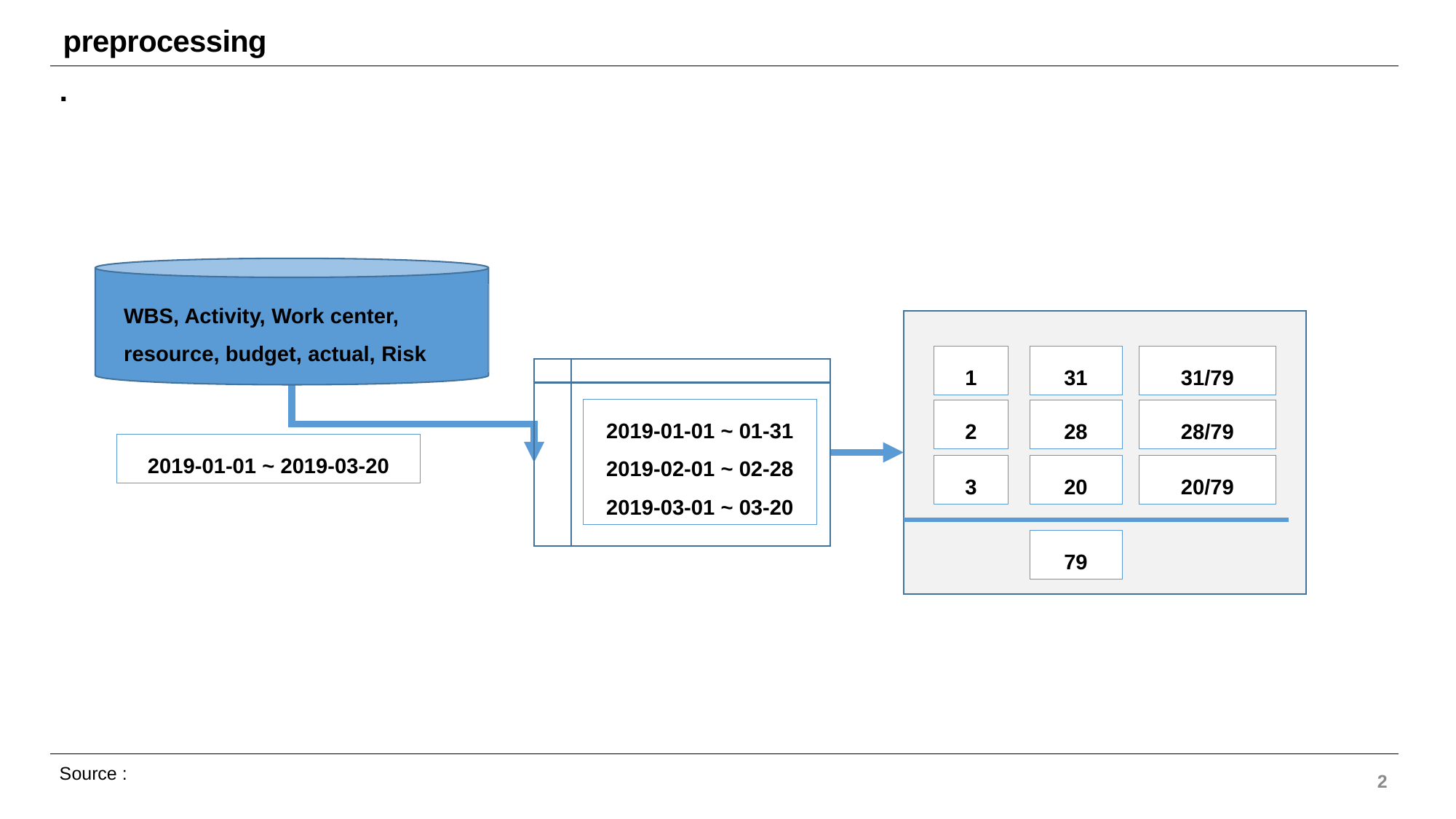

preprocessing
.

WBS, Activity, Work center, resource, budget, actual, Risk

1
31
31/79
28/79
20/79

2019-01-01 ~ 01-31
2019-02-01 ~ 02-28
2019-03-01 ~ 03-20
2
28
2019-01-01 ~ 2019-03-20
3
20
79
Source :
2